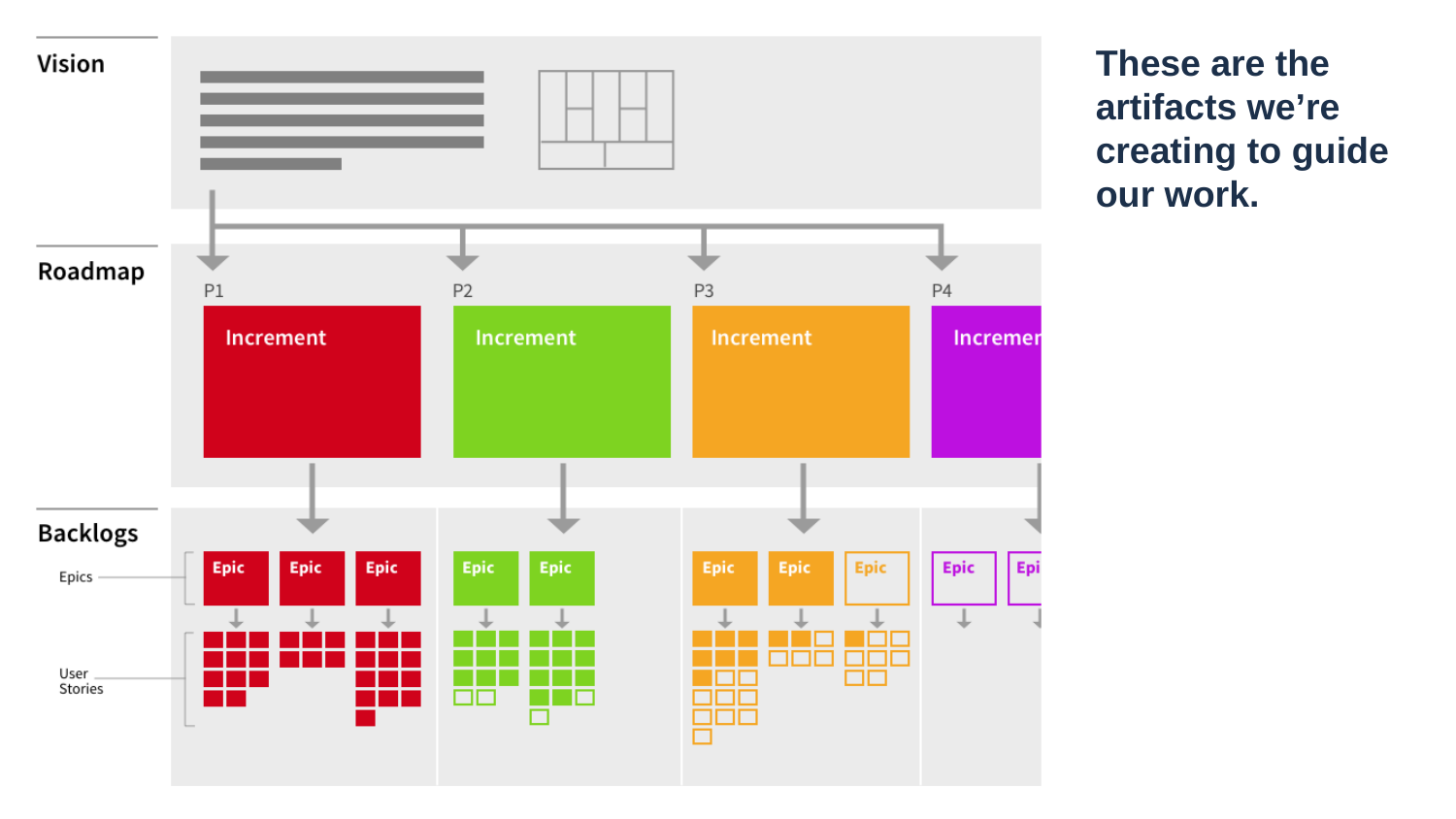

These are the artifacts we’re creating to guide our work.